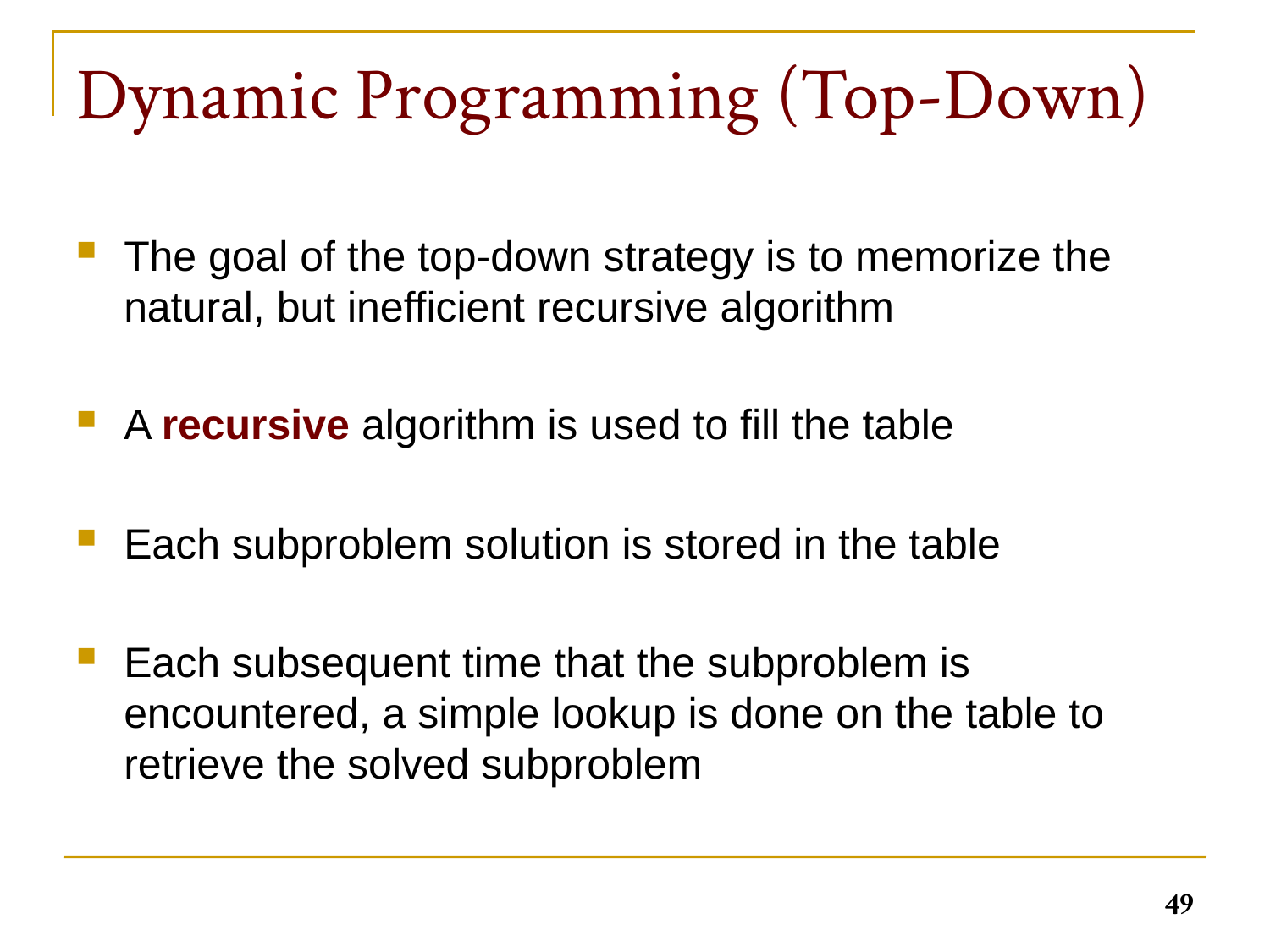

# Dynamic Programming (Top-Down)
The goal of the top-down strategy is to memorize the natural, but inefficient recursive algorithm

A recursive algorithm is used to fill the table

Each subproblem solution is stored in the table

Each subsequent time that the subproblem is encountered, a simple lookup is done on the table to retrieve the solved subproblem

49